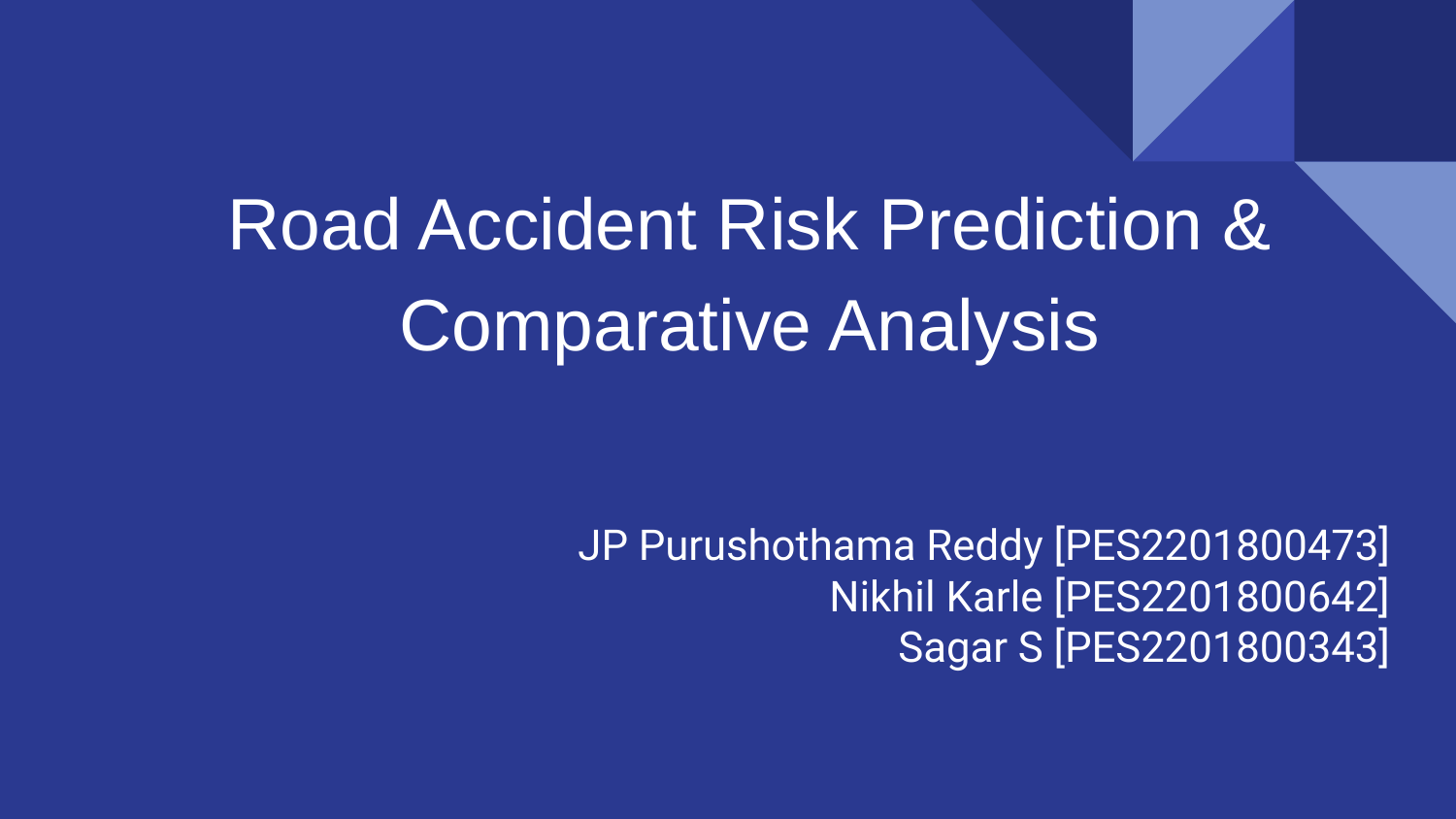

# Road Accident Risk Prediction & Comparative Analysis
JP Purushothama Reddy [PES2201800473]
Nikhil Karle [PES2201800642]
Sagar S [PES2201800343]